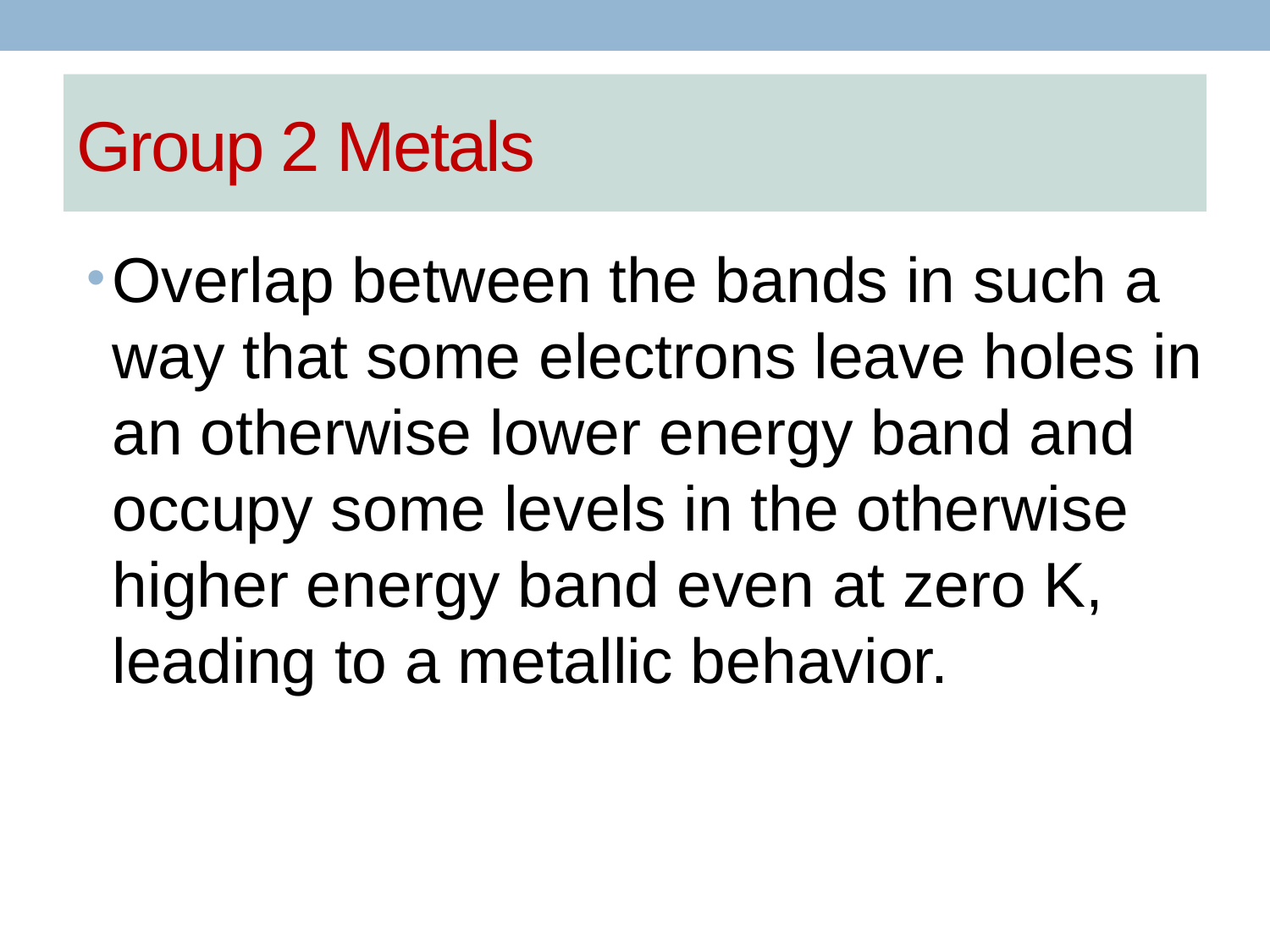

# Group 2 Metals
Overlap between the bands in such a way that some electrons leave holes in an otherwise lower energy band and occupy some levels in the otherwise higher energy band even at zero K, leading to a metallic behavior.